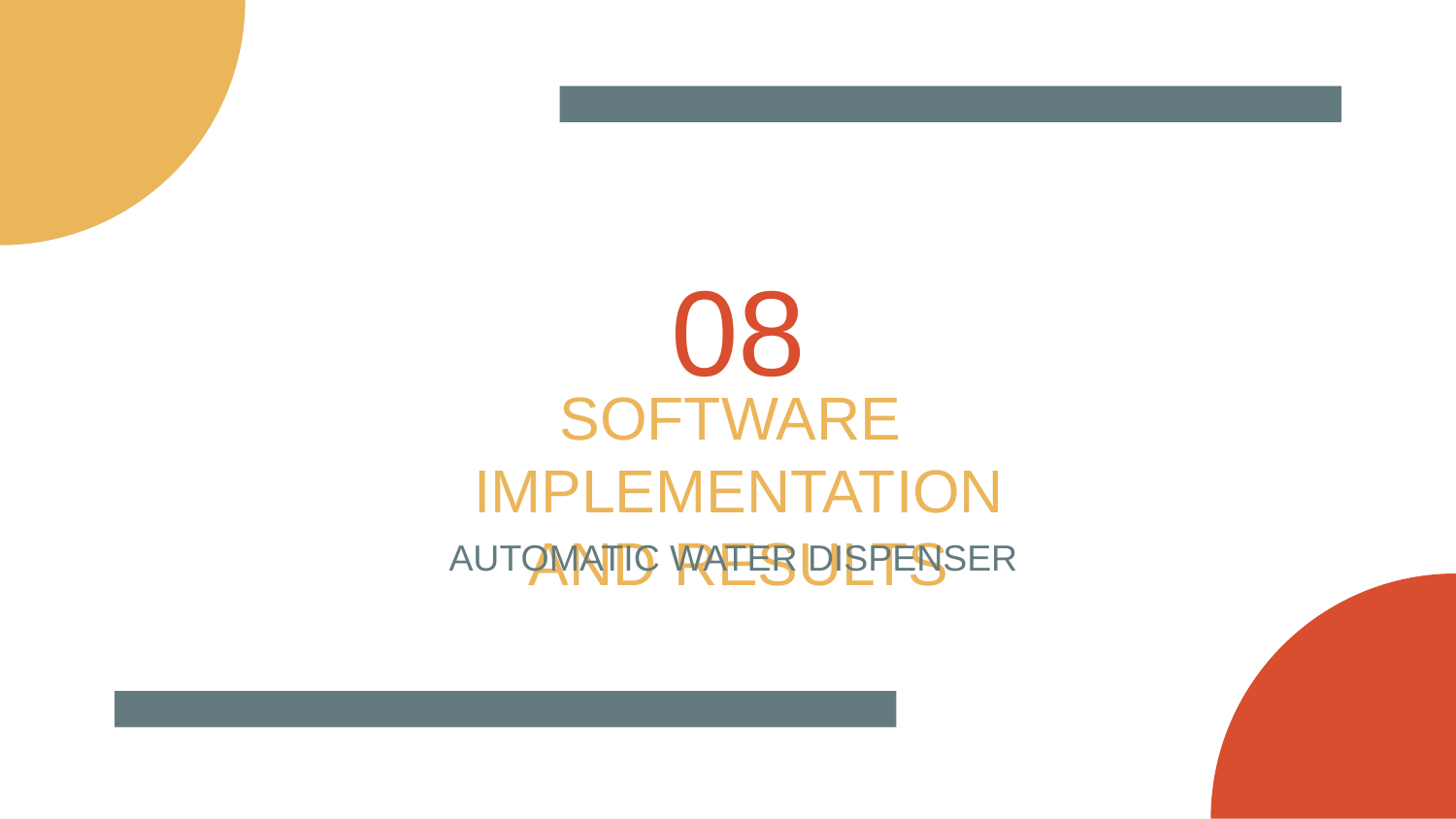

# 08
SOFTWARE  IMPLEMENTATION
AND RESULTS
AUTOMATIC WATER DISPENSER